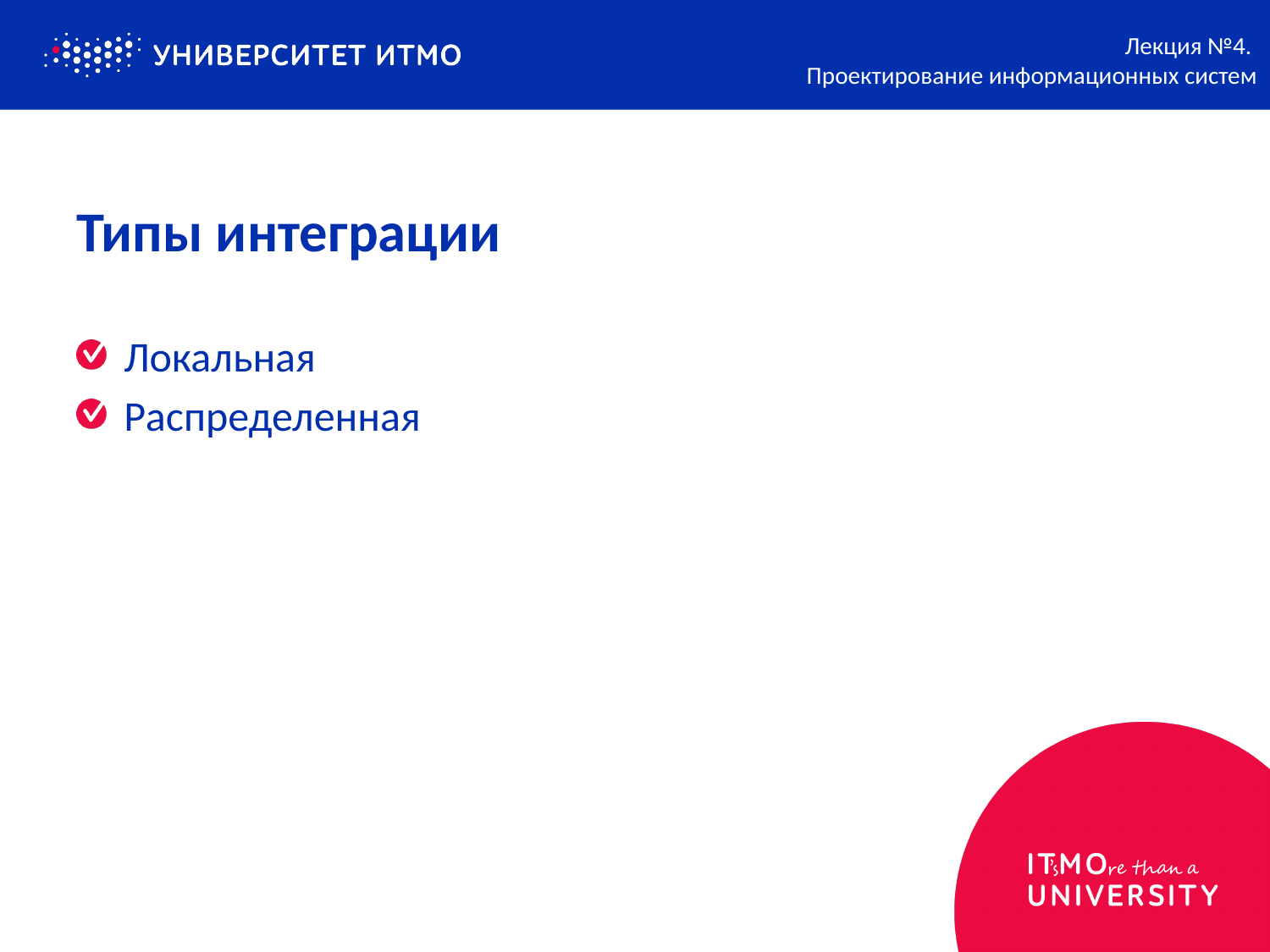

Лекция №4.
Проектирование информационных систем
# Типы интеграции
Локальная
Распределенная